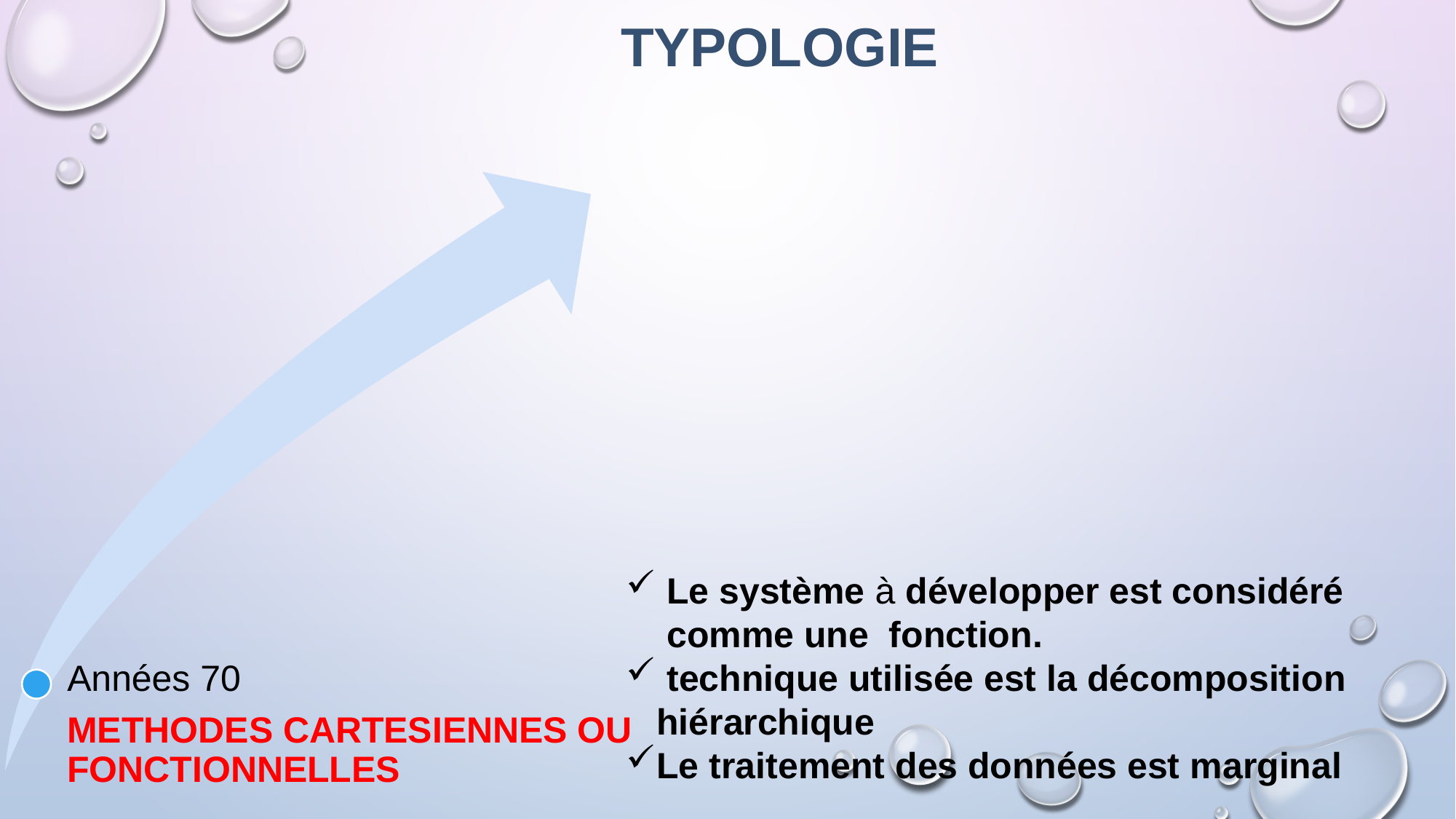

TYPOLOGIE

Le système à développer est considéré comme une  fonction.
 technique utilisée est la décomposition hiérarchique
Le traitement des données est marginal

Années 70
METHODES CARTESIENNES OU FONCTIONNELLES